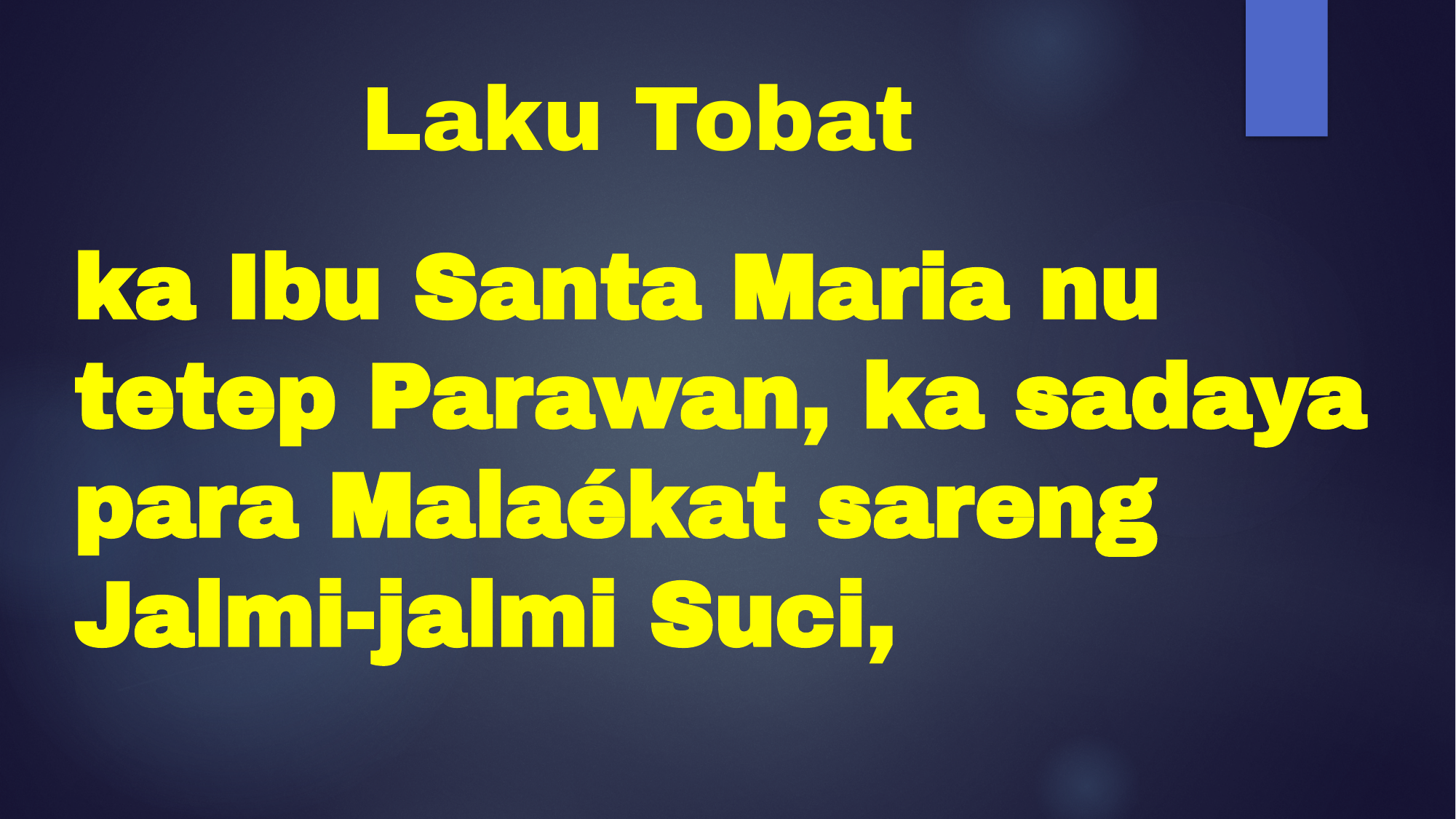

# Laku Tobat
ka Ibu Santa Maria nu tetep Parawan, ka sadaya para Malaékat sareng Jalmi-jalmi Suci,